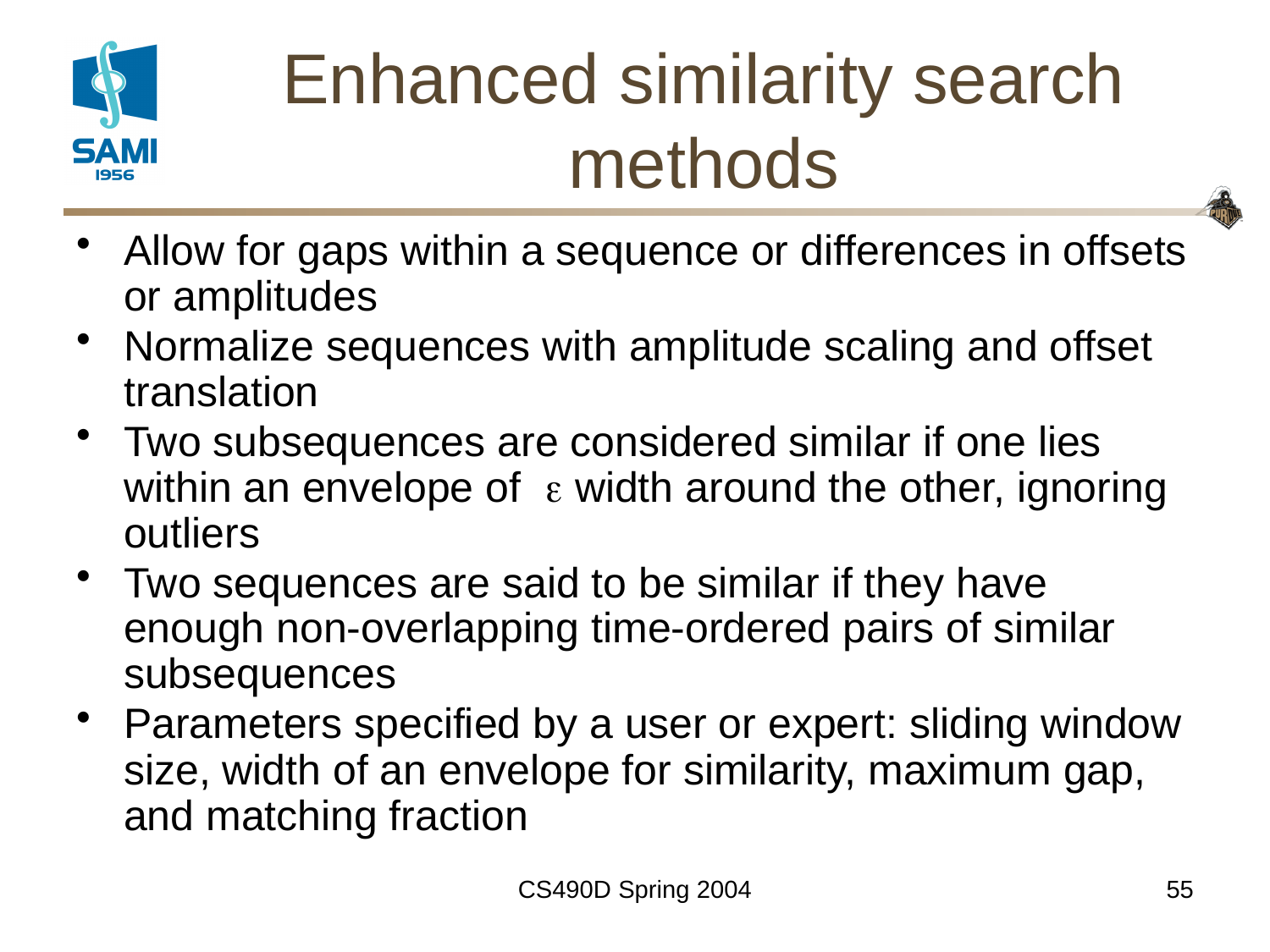

# Enhanced similarity search methods
Allow for gaps within a sequence or differences in offsets or amplitudes
Normalize sequences with amplitude scaling and offset translation
Two subsequences are considered similar if one lies within an envelope of  ε width around the other, ignoring outliers
Two sequences are said to be similar if they have enough non-overlapping time-ordered pairs of similar subsequences
Parameters specified by a user or expert: sliding window size, width of an envelope for similarity, maximum gap, and matching fraction
CS490D Spring 2004
55